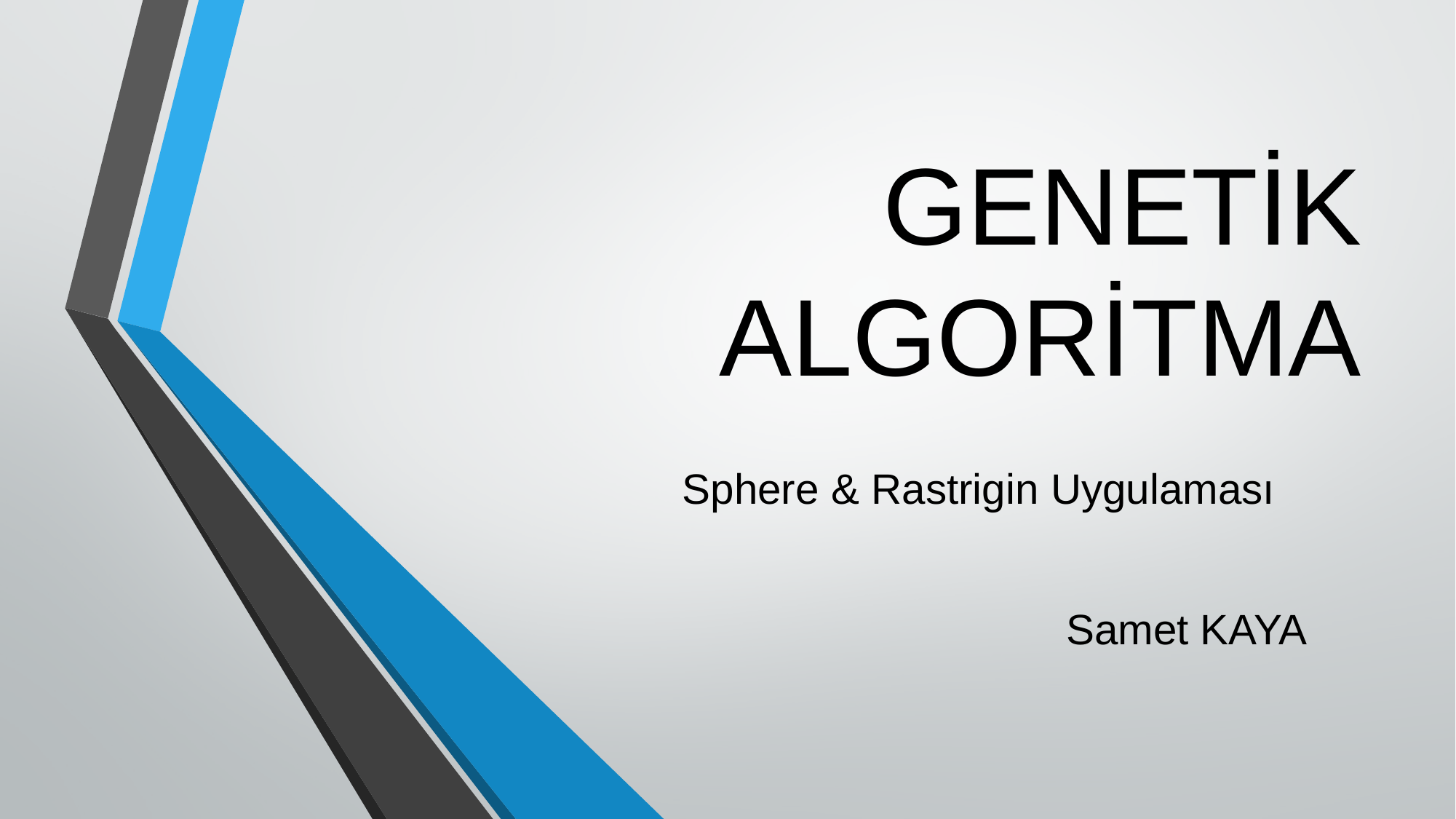

# GENETİK ALGORİTMA
Sphere & Rastrigin Uygulaması
Samet KAYA